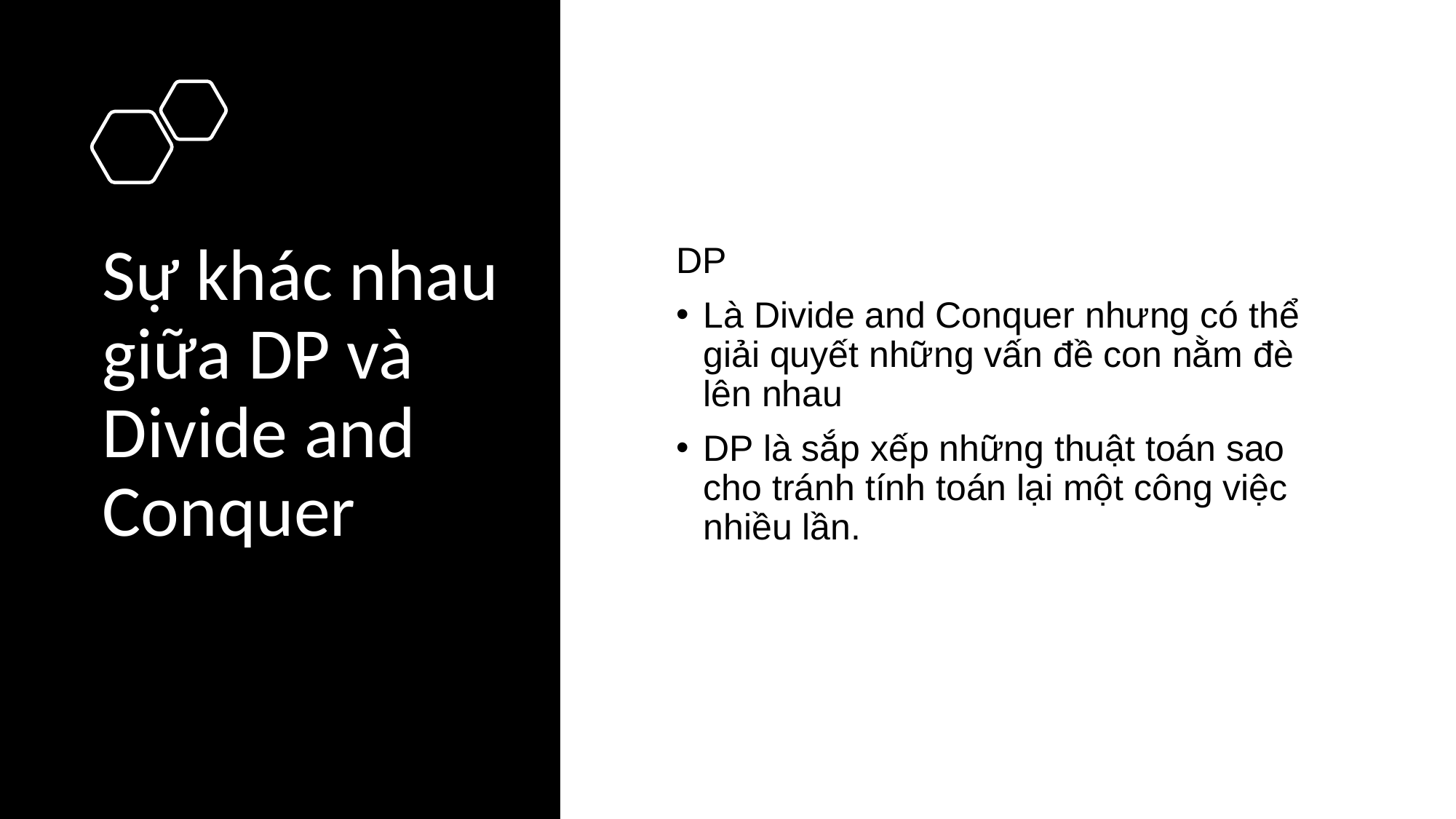

# Sự khác nhau giữa DP và Divide and Conquer
DP
Là Divide and Conquer nhưng có thể giải quyết những vấn đề con nằm đè lên nhau
DP là sắp xếp những thuật toán sao cho tránh tính toán lại một công việc nhiều lần.